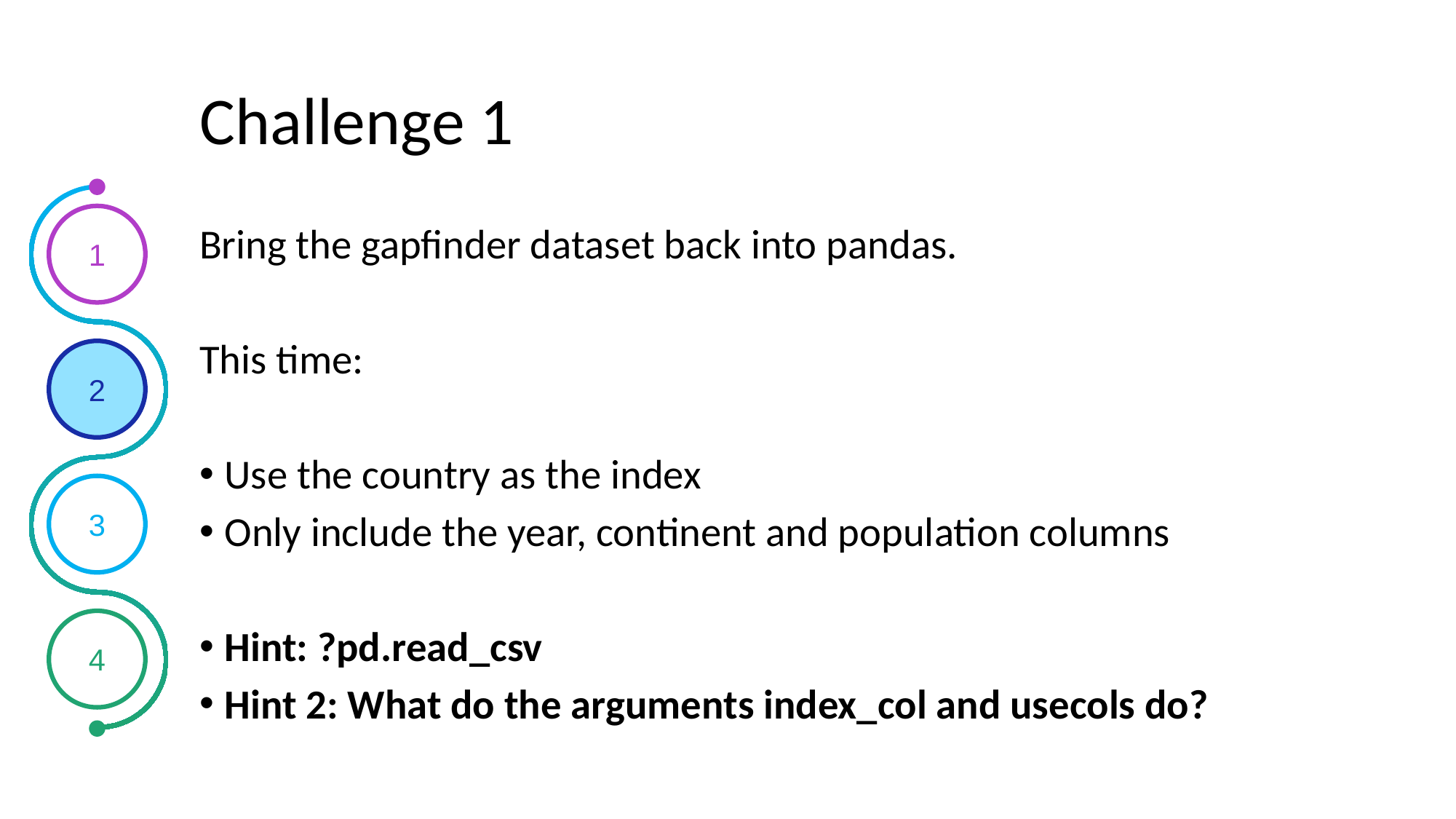

# Challenge 1

1
Bring the gapfinder dataset back into pandas.

This time:

Use the country as the index
Only include the year, continent and population columns

Hint: ?pd.read_csv
Hint 2: What do the arguments index_col and usecols do?
2

3
4